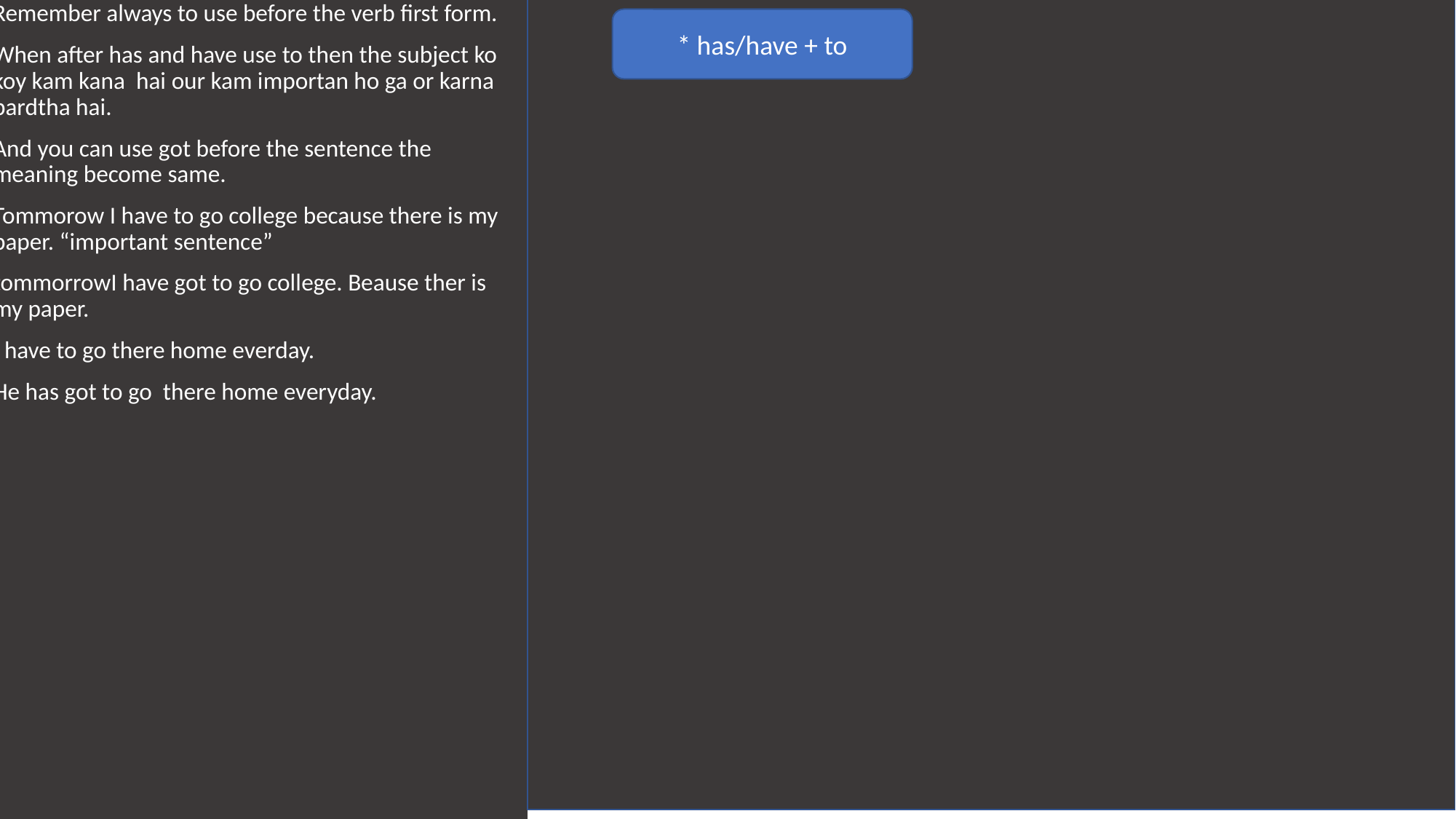

Remember always to use before the verb first form.
When after has and have use to then the subject ko koy kam kana  hai our kam importan ho ga or karna pardtha hai.
And you can use got before the sentence the meaning become same.
Tommorow I have to go college because there is my paper. “important sentence”
tommorrowI have got to go college. Beause ther is my paper.
I have to go there home everday.
He has got to go  there home everyday.

* has/have + to